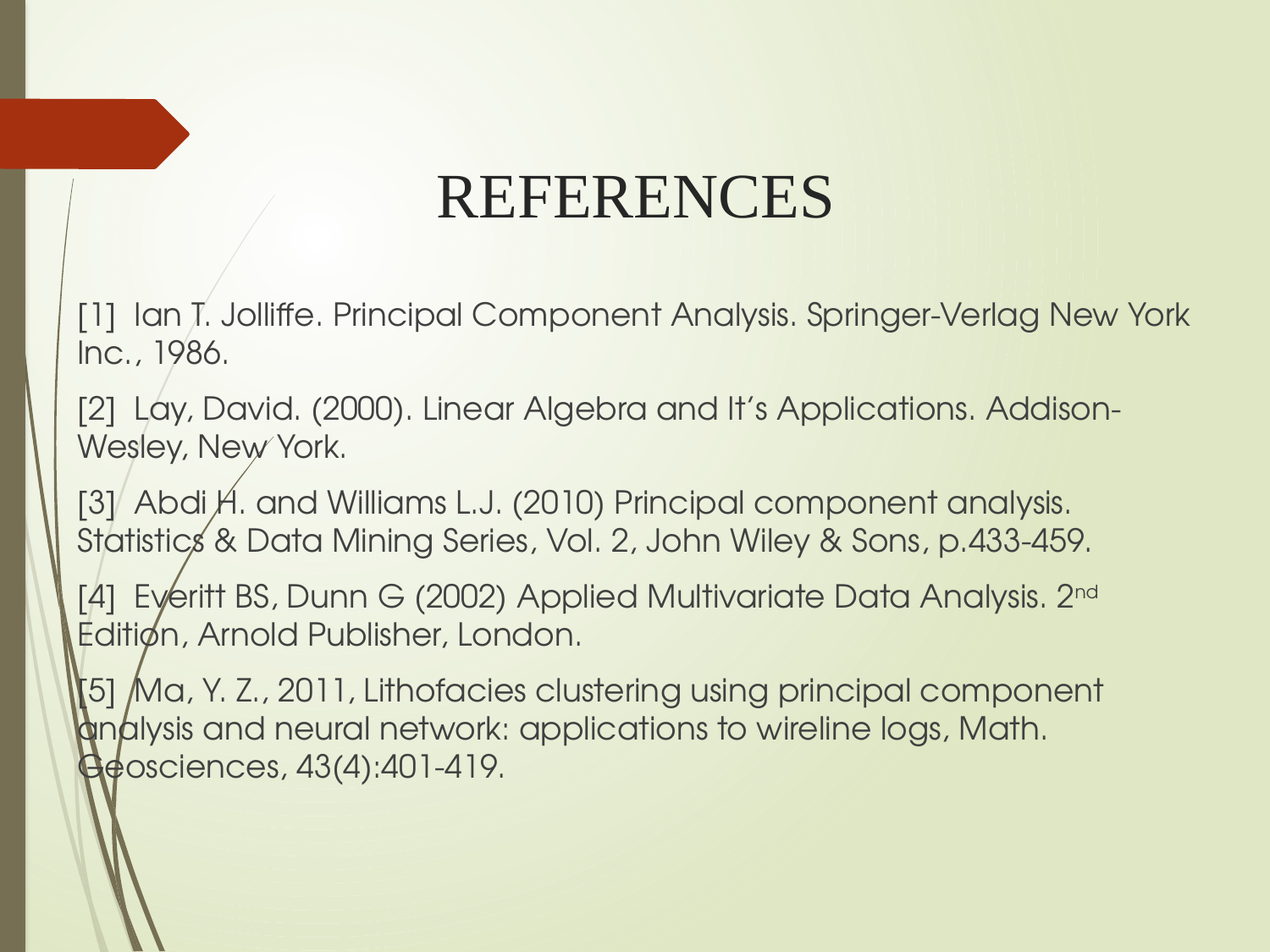

# REFERENCES
[1]  Ian T. Jolliffe. Principal Component Analysis. Springer-Verlag New York Inc., 1986.
[2]  Lay, David. (2000). Linear Algebra and It’s Applications. Addison-Wesley, New York.
[3]  Abdi H. and Williams L.J. (2010) Principal component analysis. Statistics & Data Mining Series, Vol. 2, John Wiley & Sons, p.433-459.
[4]  Everitt BS, Dunn G (2002) Applied Multivariate Data Analysis. 2nd Edition, Arnold Publisher, London.
[5]  Ma, Y. Z., 2011, Lithofacies clustering using principal component analysis and neural network: applications to wireline logs, Math. Geosciences, 43(4):401-419.